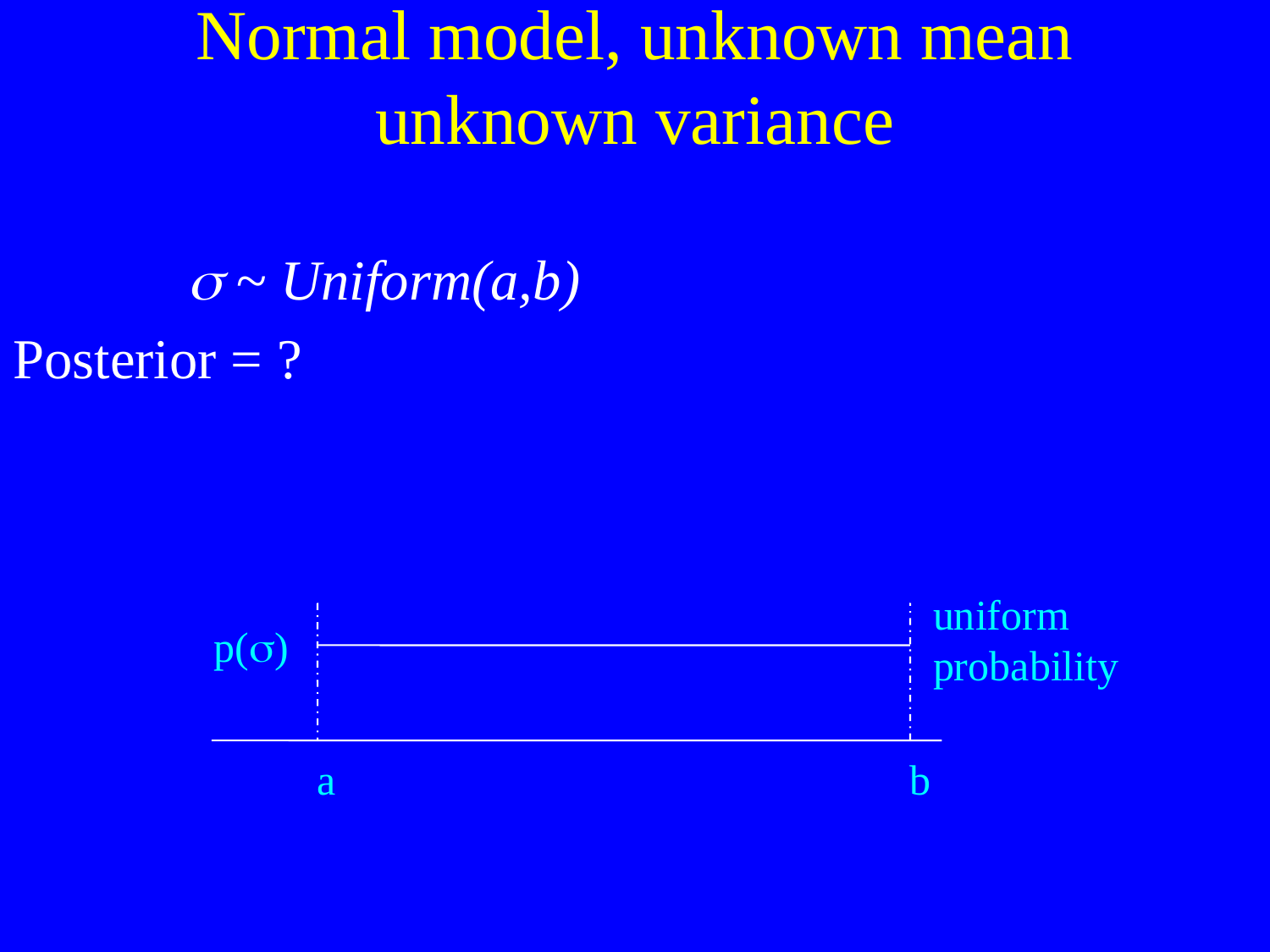

# Normal model, unknown mean unknown variance
 	σ ~ Uniform(a,b)
Posterior = ?
uniform
probability

p(σ)

a
b